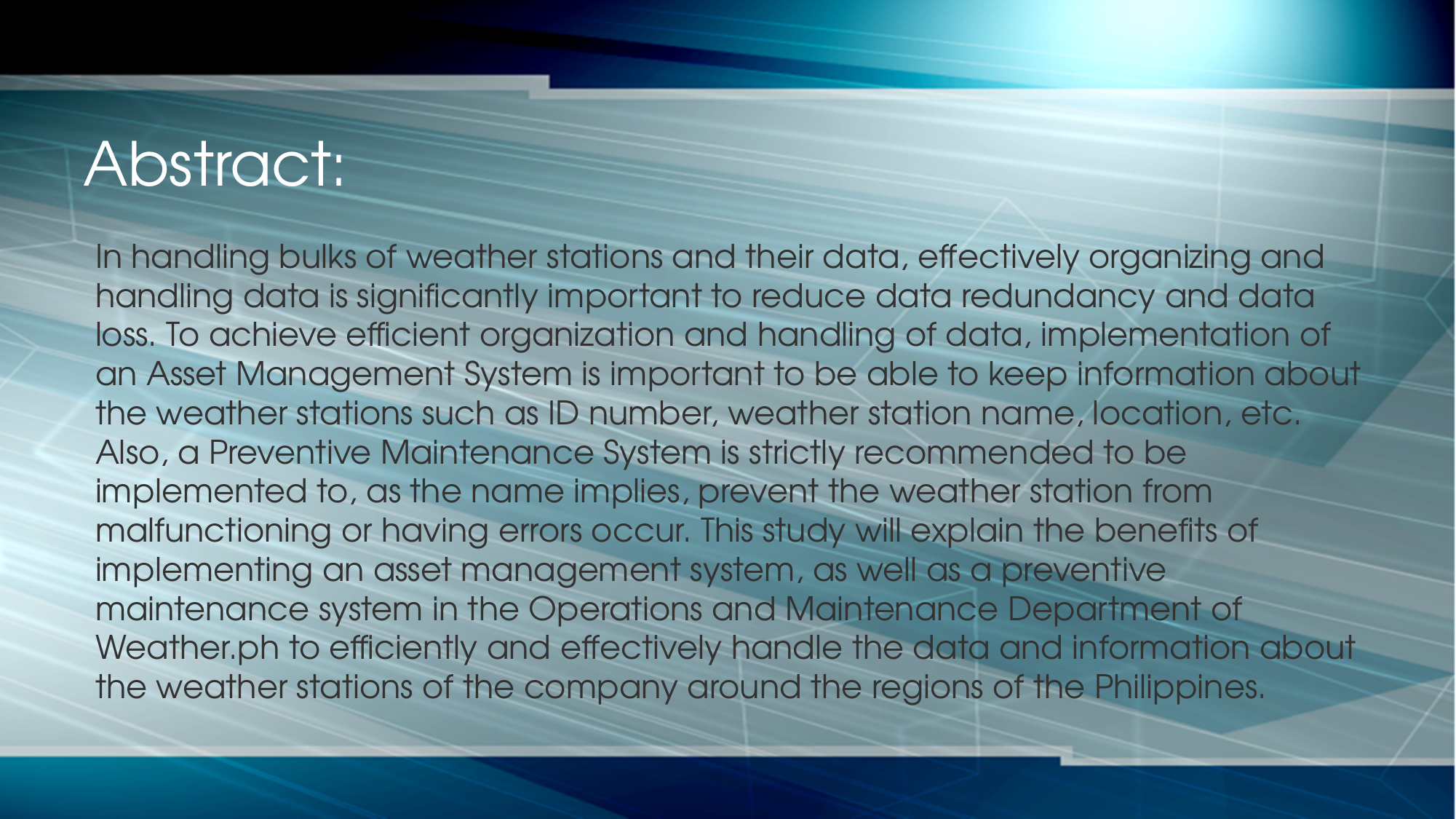

# Abstract:
	In handling bulks of weather stations and their data, effectively organizing and handling data is significantly important to reduce data redundancy and data loss. To achieve efficient organization and handling of data, implementation of an Asset Management System is important to be able to keep information about the weather stations such as ID number, weather station name, location, etc. Also, a Preventive Maintenance System is strictly recommended to be implemented to, as the name implies, prevent the weather station from malfunctioning or having errors occur. This study will explain the benefits of implementing an asset management system, as well as a preventive maintenance system in the Operations and Maintenance Department of Weather.ph to efficiently and effectively handle the data and information about the weather stations of the company around the regions of the Philippines.